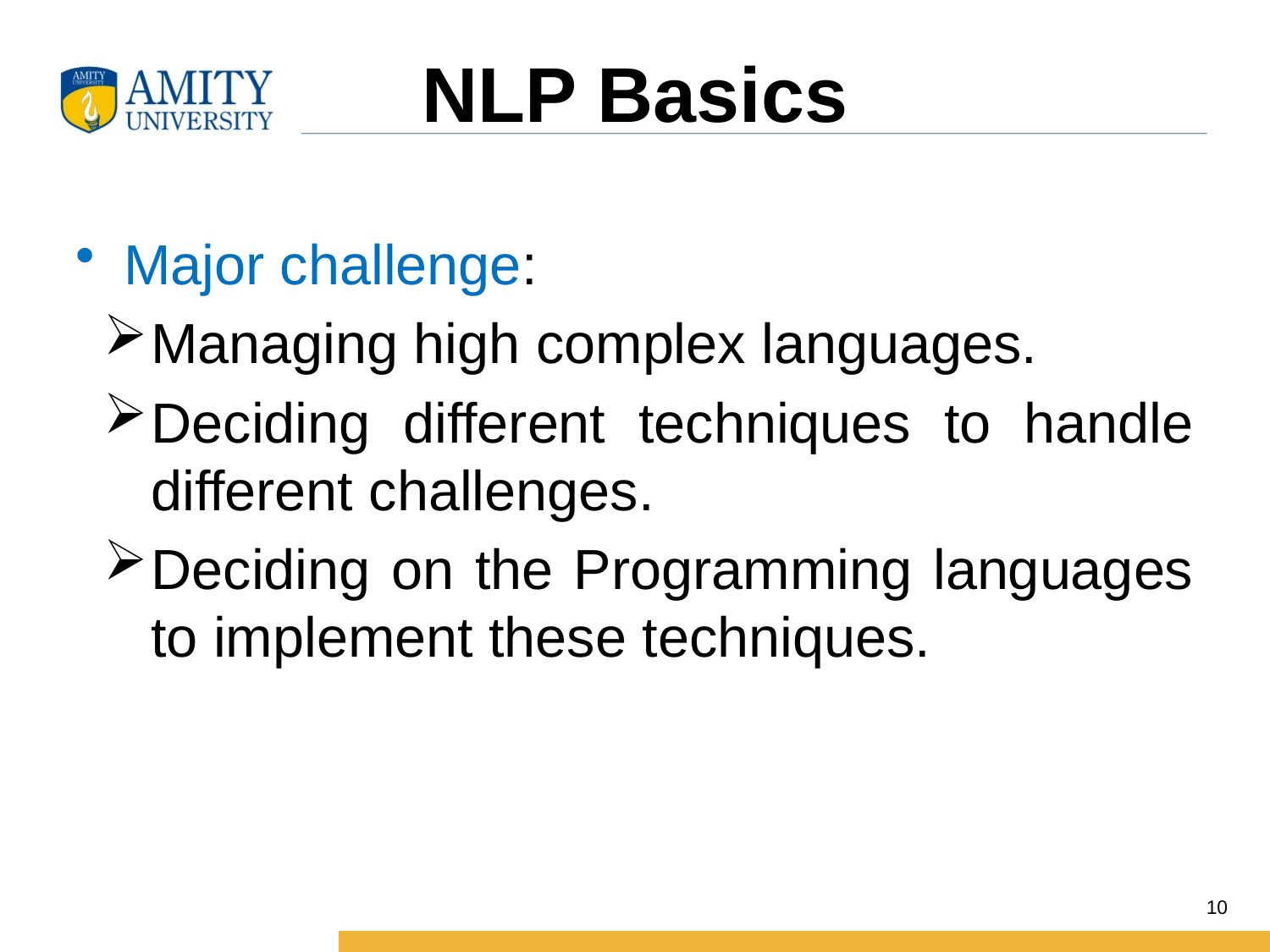

# NLP Basics
Major challenge:
Managing high complex languages.
Deciding different techniques to handle different challenges.
Deciding on the Programming languages to implement these techniques.
10